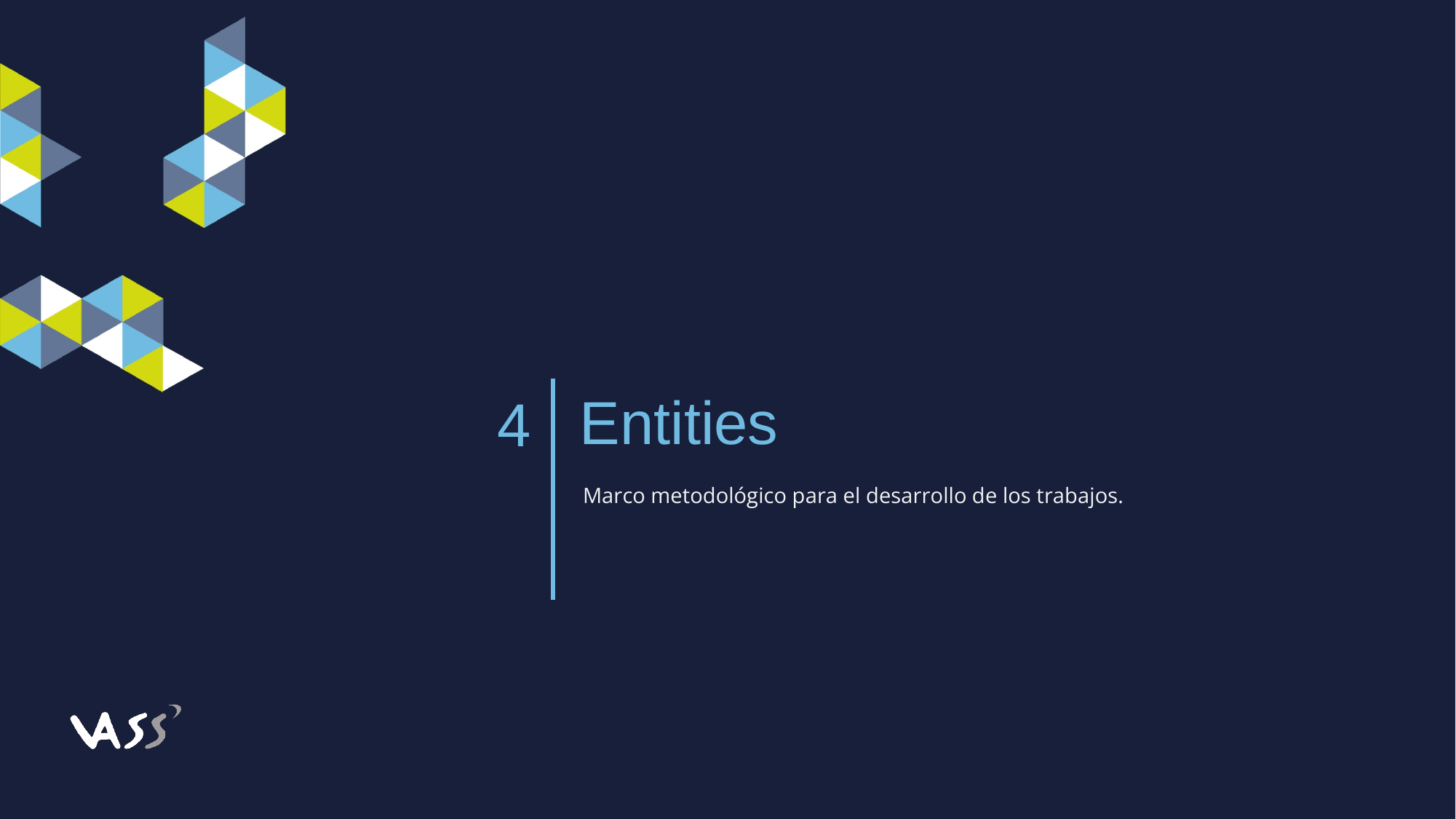

Entities
4
Marco metodológico para el desarrollo de los trabajos.